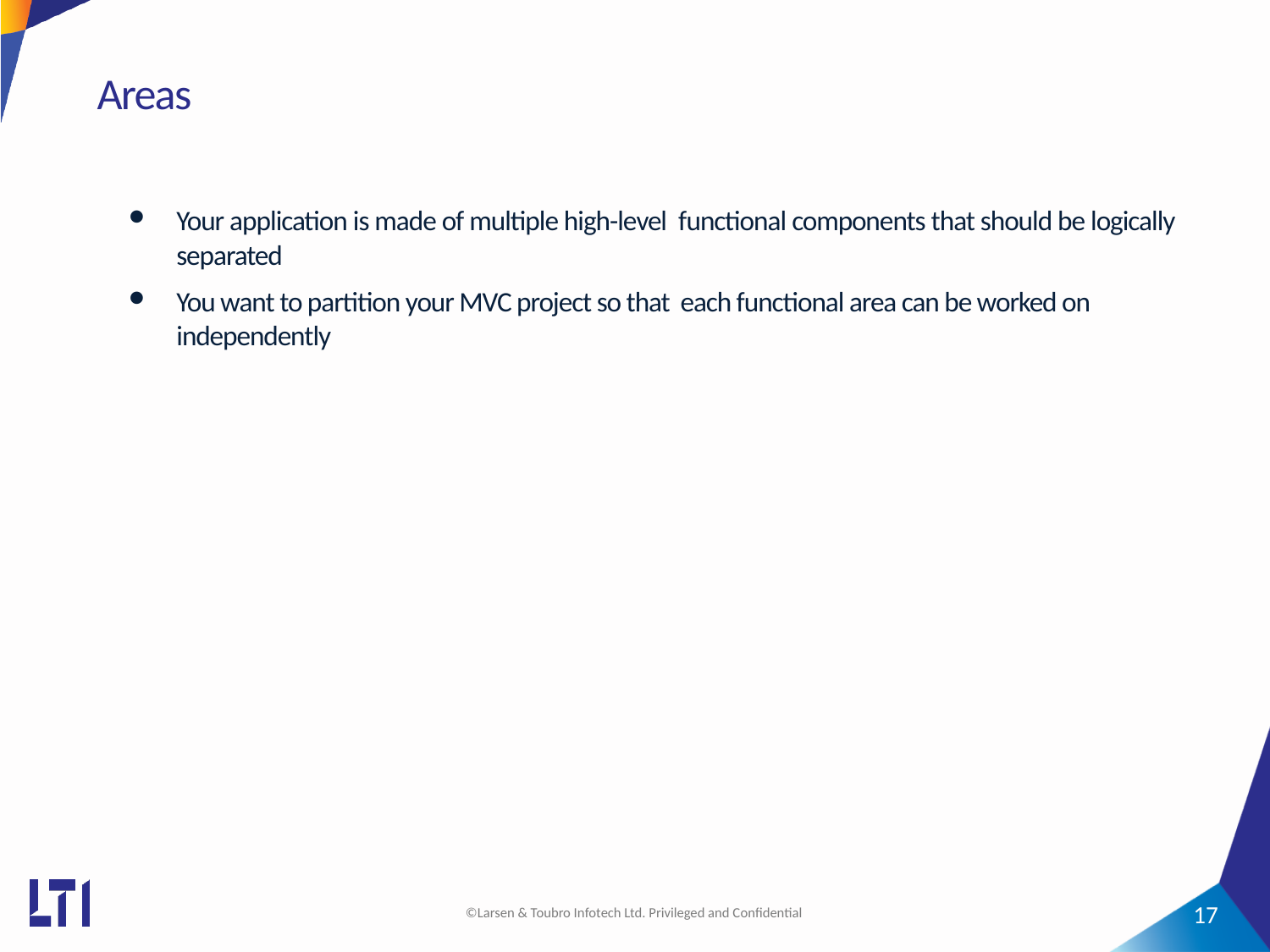

# Areas
Your application is made of multiple high-level  functional components that should be logically  separated
You want to partition your MVC project so that  each functional area can be worked on  independently